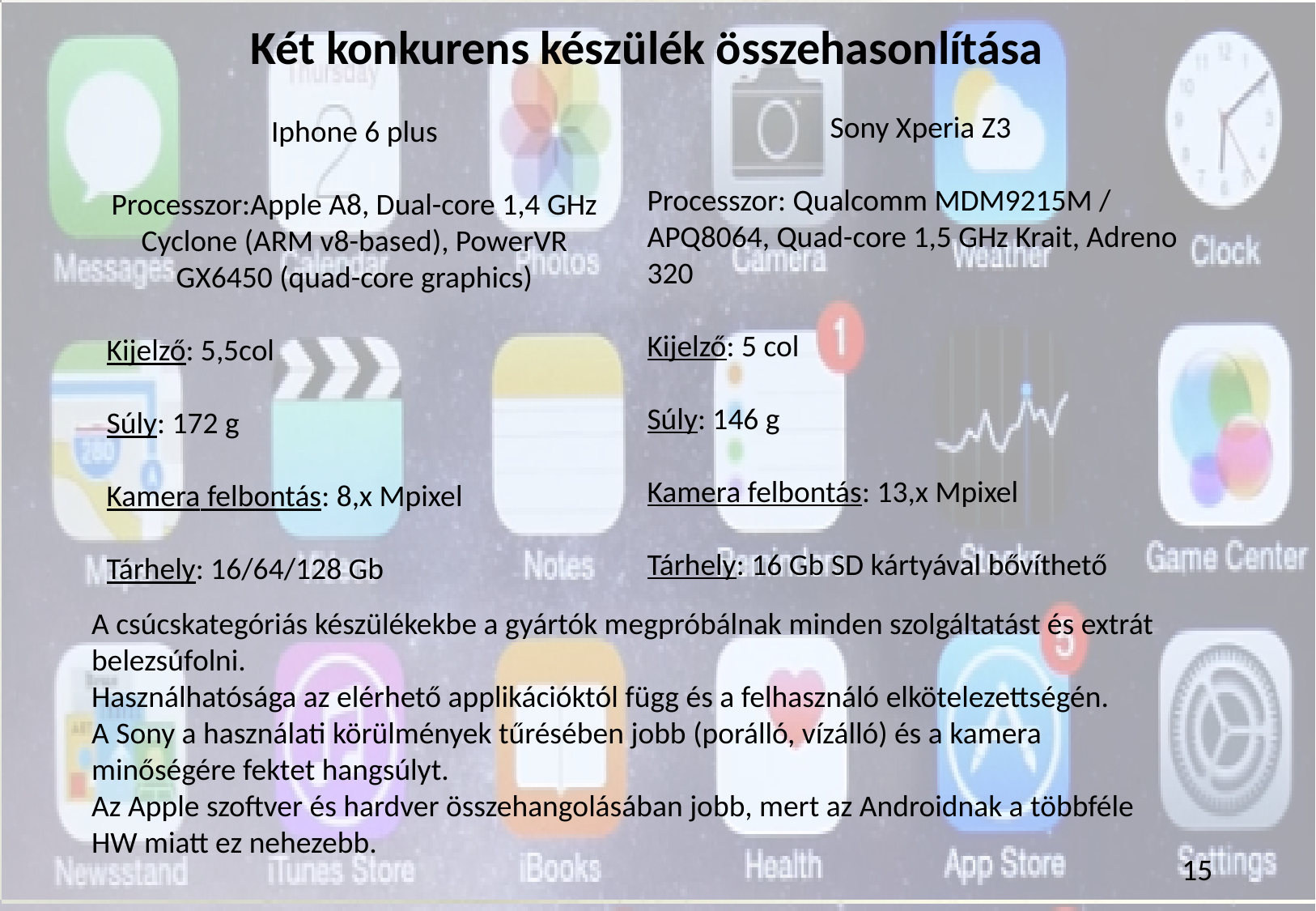

Két konkurens készülék összehasonlítása
Sony Xperia Z3

Processzor: Qualcomm MDM9215M / APQ8064, Quad-core 1,5 GHz Krait, Adreno 320

Kijelző: 5 col

Súly: 146 g

Kamera felbontás: 13,x Mpixel

Tárhely: 16 Gb SD kártyával bővíthető
Iphone 6 plus

Processzor:Apple A8, Dual-core 1,4 GHz Cyclone (ARM v8-based), PowerVR GX6450 (quad-core graphics)

Kijelző: 5,5col

Súly: 172 g

Kamera felbontás: 8,x Mpixel

Tárhely: 16/64/128 Gb

A csúcskategóriás készülékekbe a gyártók megpróbálnak minden szolgáltatást és extrát belezsúfolni.
Használhatósága az elérhető applikációktól függ és a felhasználó elkötelezettségén.
A Sony a használati körülmények tűrésében jobb (porálló, vízálló) és a kamera minőségére fektet hangsúlyt.
Az Apple szoftver és hardver összehangolásában jobb, mert az Androidnak a többféle HW miatt ez nehezebb.
15